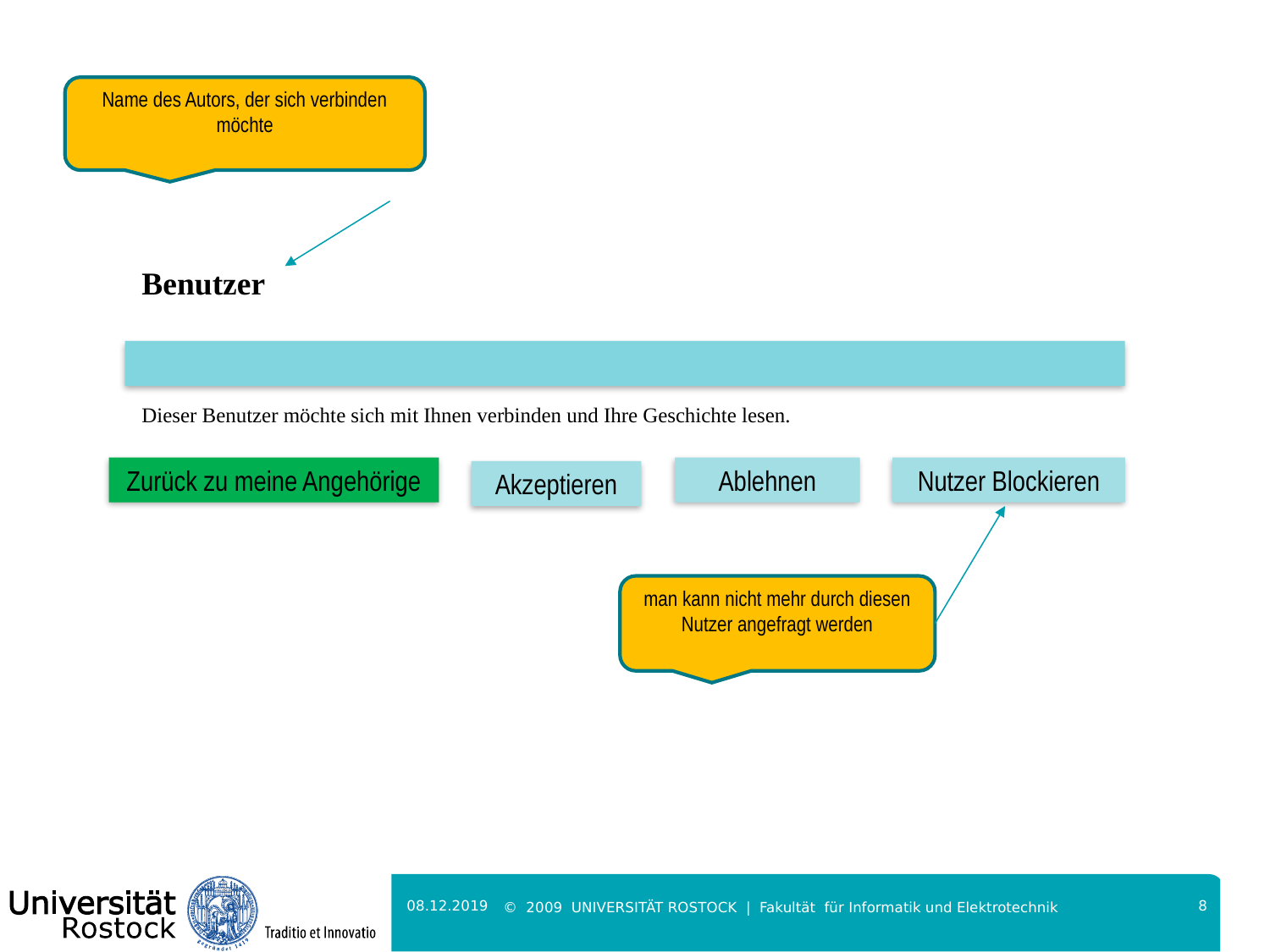

Name des Autors, der sich verbinden möchte

Benutzer

Dieser Benutzer möchte sich mit Ihnen verbinden und Ihre Geschichte lesen.
Zurück zu meine Angehörige
Ablehnen
Nutzer Blockieren
Akzeptieren
man kann nicht mehr durch diesen Nutzer angefragt werden

08.12.2019
8
©  2009  UNIVERSITÄT ROSTOCK  |  Fakultät  für Informatik und Elektrotechnik